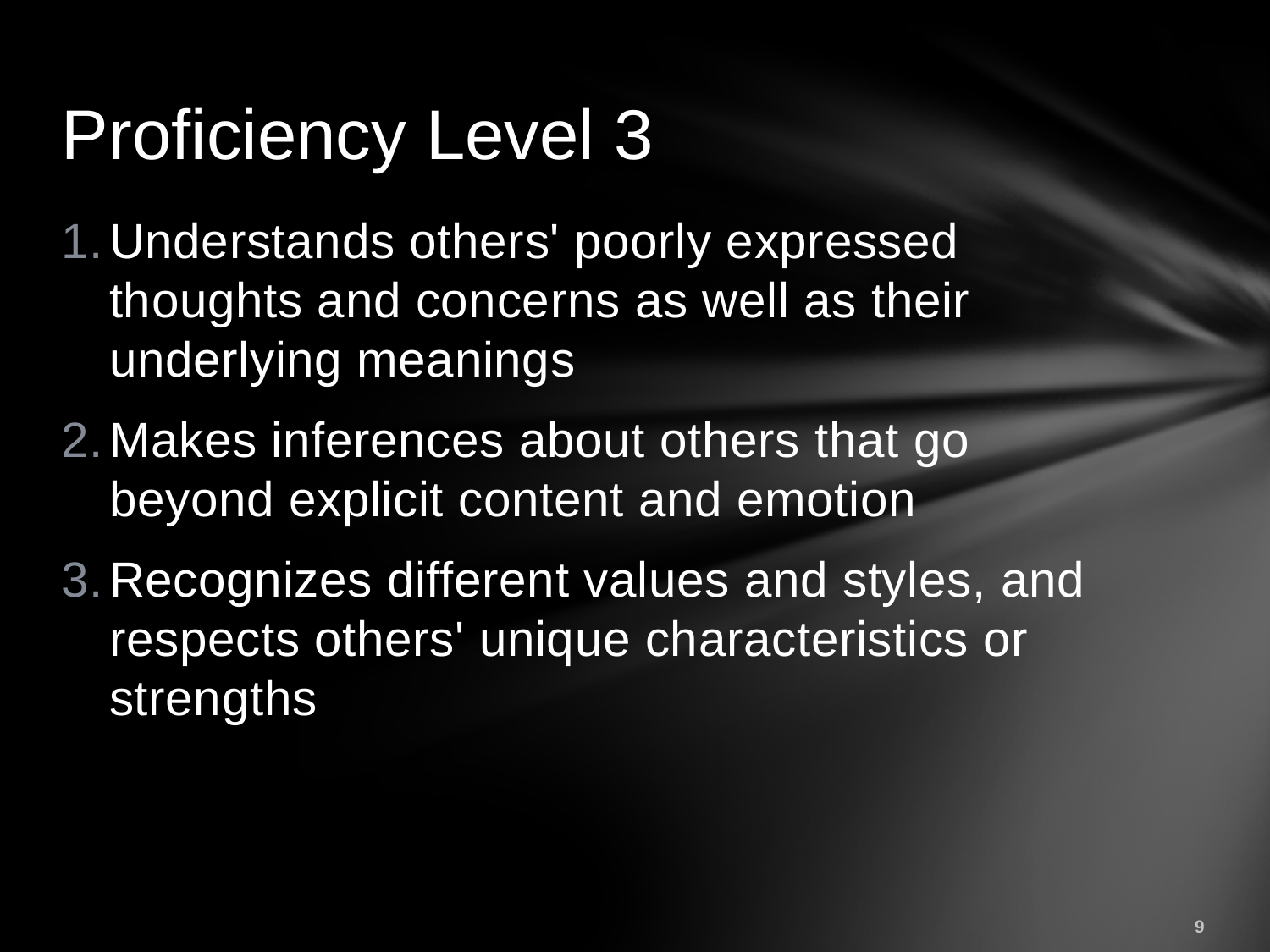

# Proficiency Level 3
Understands others' poorly expressed thoughts and concerns as well as their underlying meanings
Makes inferences about others that go beyond explicit content and emotion
Recognizes different values and styles, and respects others' unique characteristics or strengths

9